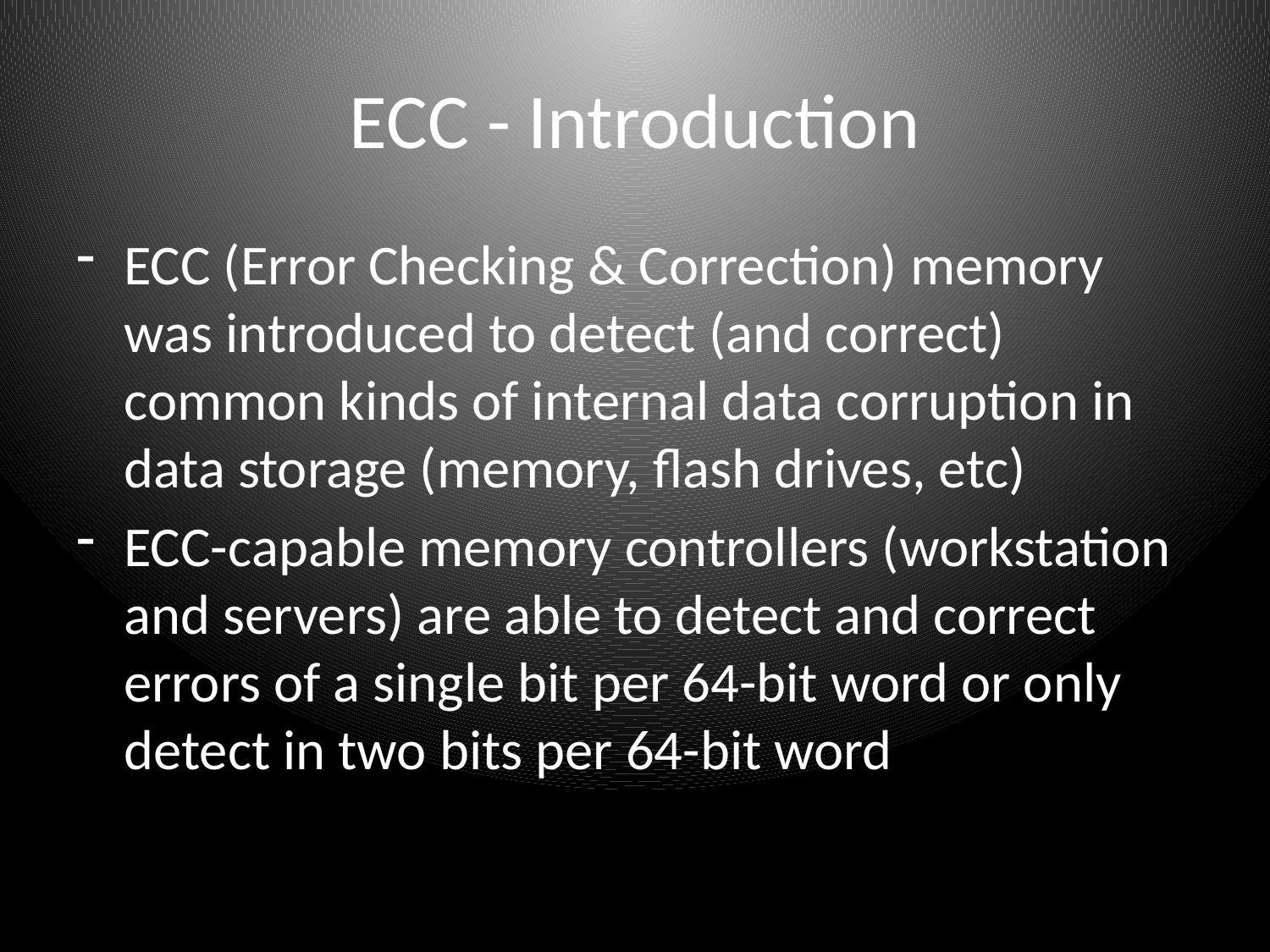

# ECC - Introduction
ECC (Error Checking & Correction) memory was introduced to detect (and correct) common kinds of internal data corruption in data storage (memory, flash drives, etc)
ECC-capable memory controllers (workstation and servers) are able to detect and correct errors of a single bit per 64-bit word or only detect in two bits per 64-bit word